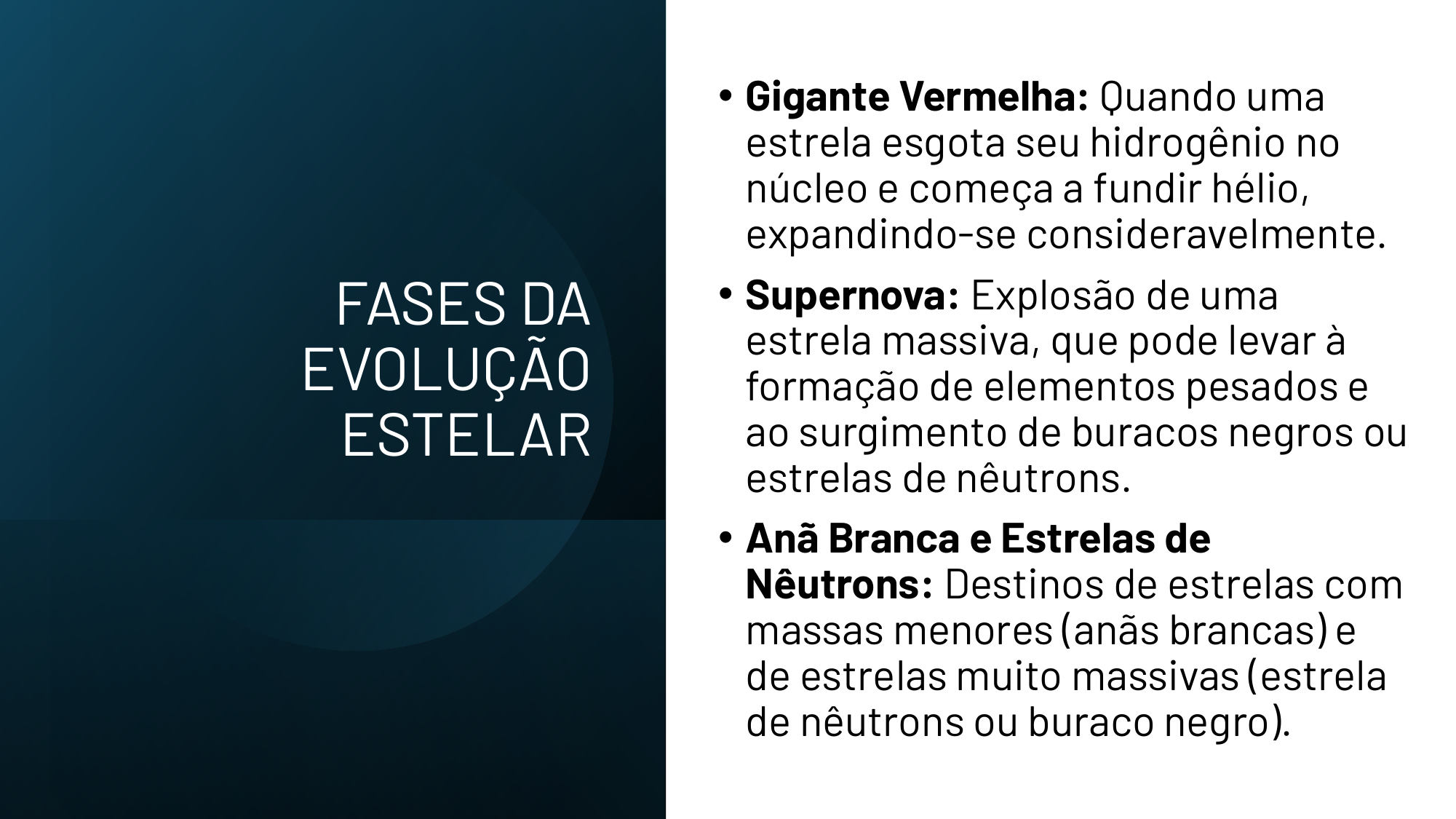

Gigante Vermelha: Quando uma estrela esgota seu hidrogênio no núcleo e começa a fundir hélio, expandindo-se consideravelmente.
Supernova: Explosão de uma estrela massiva, que pode levar à formação de elementos pesados e ao surgimento de buracos negros ou estrelas de nêutrons.
Anã Branca e Estrelas de Nêutrons: Destinos de estrelas com massas menores (anãs brancas) e de estrelas muito massivas (estrela de nêutrons ou buraco negro).

# FASES DA EVOLUÇÃO ESTELAR